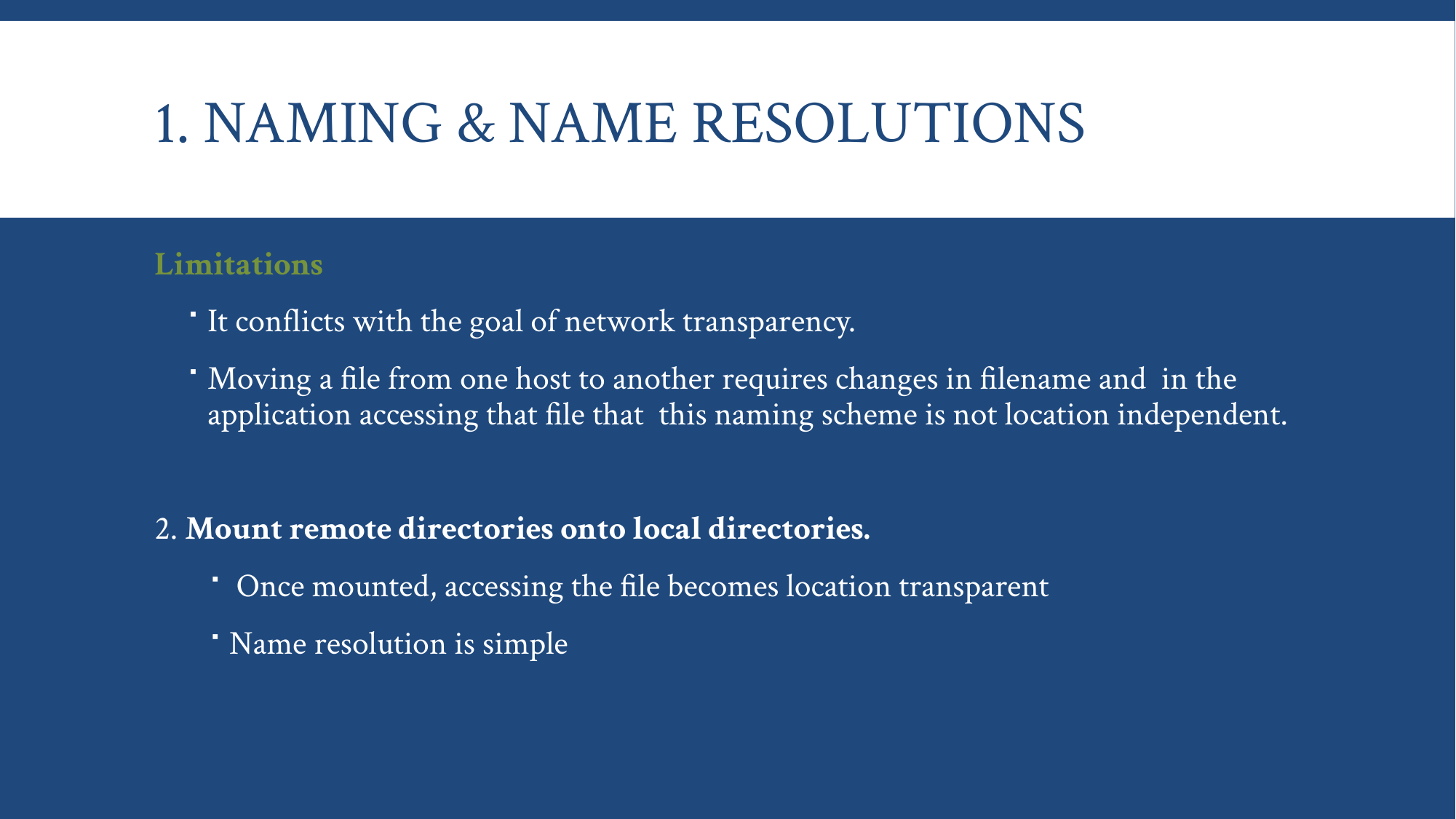

# 1. Naming & Name Resolutions
Limitations
It conflicts with the goal of network transparency.
Moving a file from one host to another requires changes in filename and  in the application accessing that file that  this naming scheme is not location independent.

2. Mount remote directories onto local directories.
 Once mounted, accessing the file becomes location transparent
Name resolution is simple